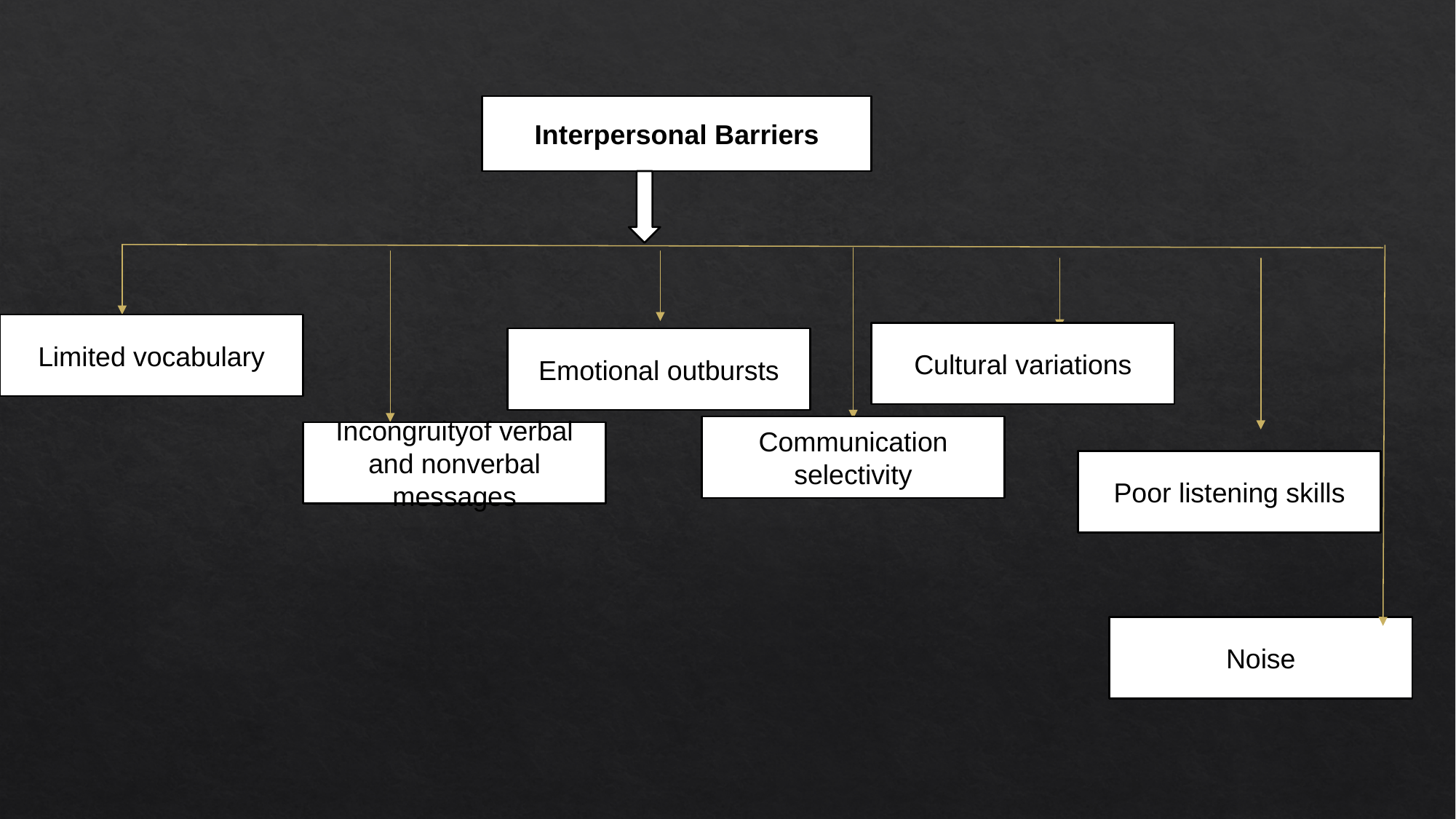

Interpersonal Barriers

Limited vocabulary
Cultural variations
Emotional outbursts
Communication selectivity
Incongruityof verbal and nonverbal messages
Poor listening skills
Noise